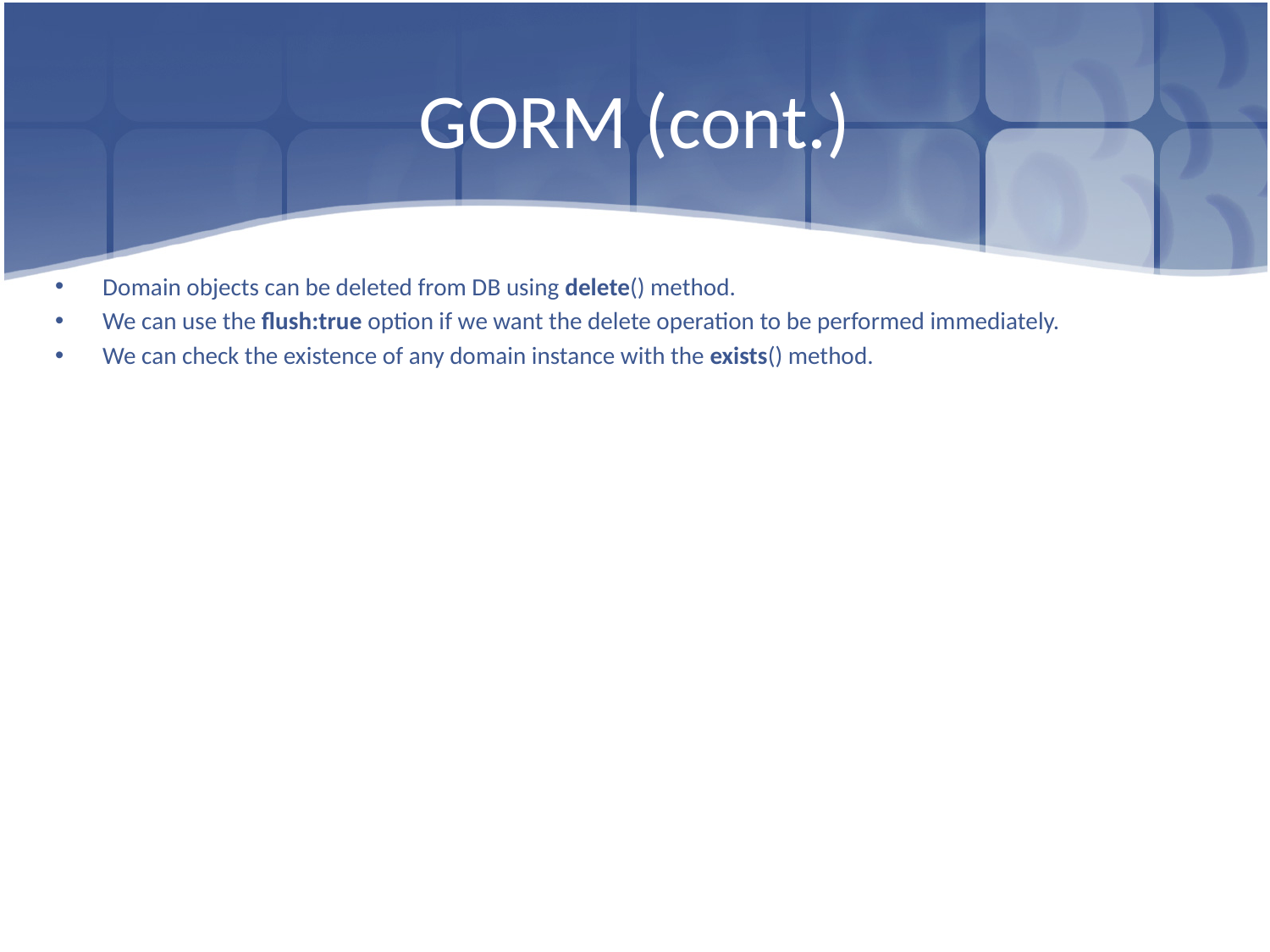

# GORM (cont.)
Domain objects can be deleted from DB using delete() method.
We can use the flush:true option if we want the delete operation to be performed immediately.
We can check the existence of any domain instance with the exists() method.